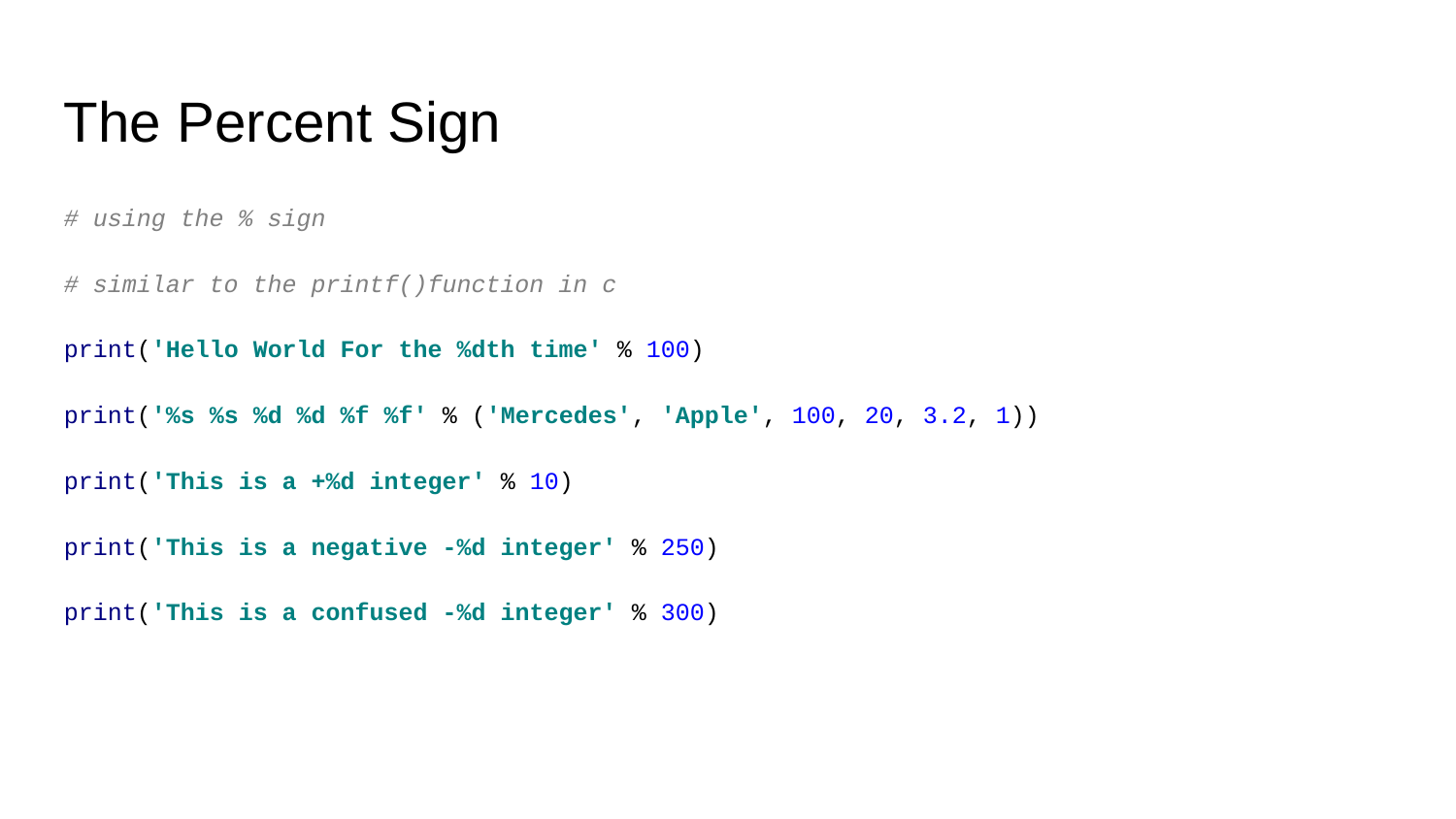

The Percent Sign
# using the % sign
# similar to the printf()function in c
print('Hello World For the %dth time' % 100)
print('%s %s %d %d %f %f' % ('Mercedes', 'Apple', 100, 20, 3.2, 1))
print('This is a +%d integer' % 10)
print('This is a negative -%d integer' % 250)
print('This is a confused -%d integer' % 300)